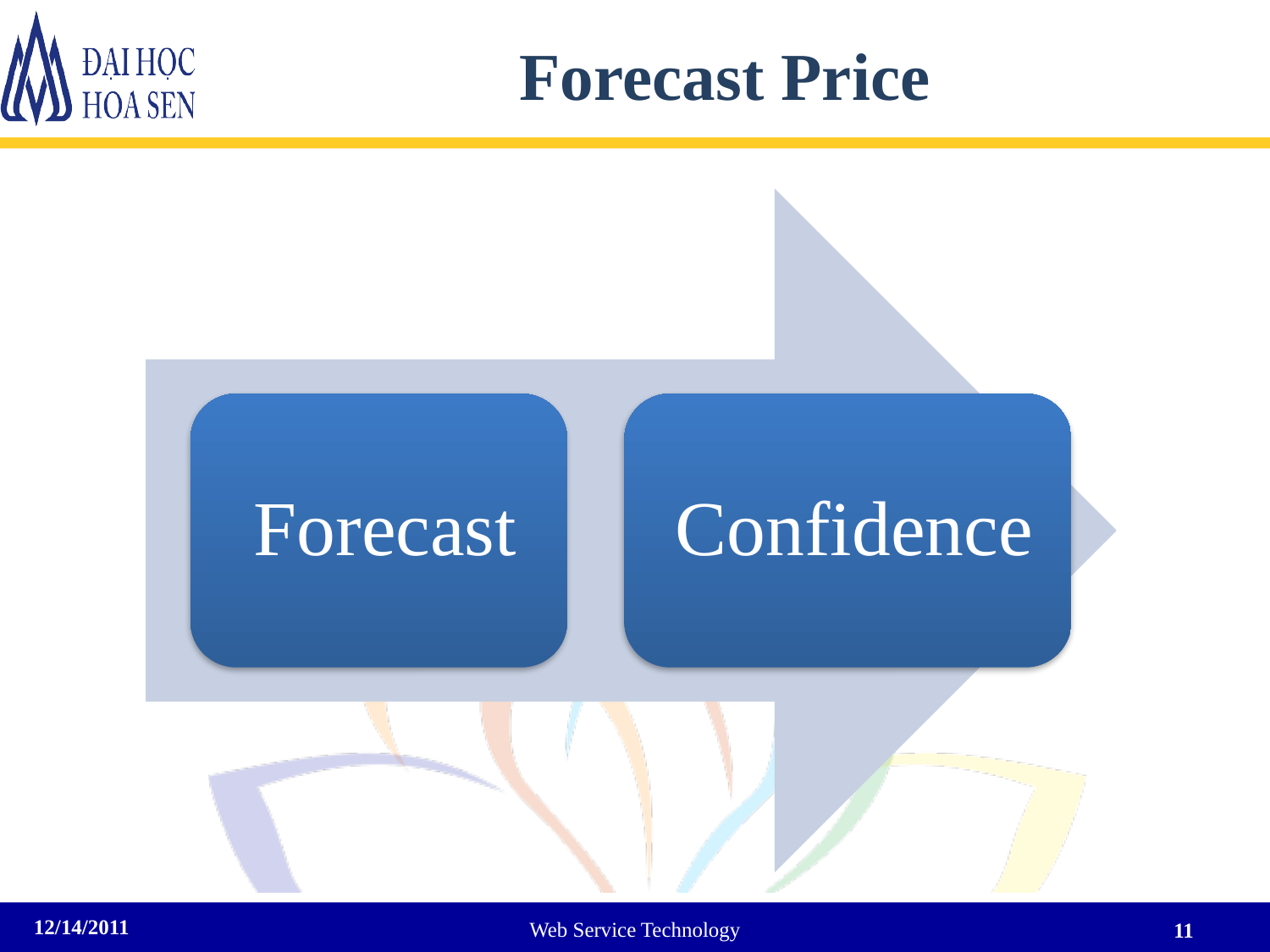

# Forecast Price
Forecast
Confidence
12/14/2011
Web Service Technology
11